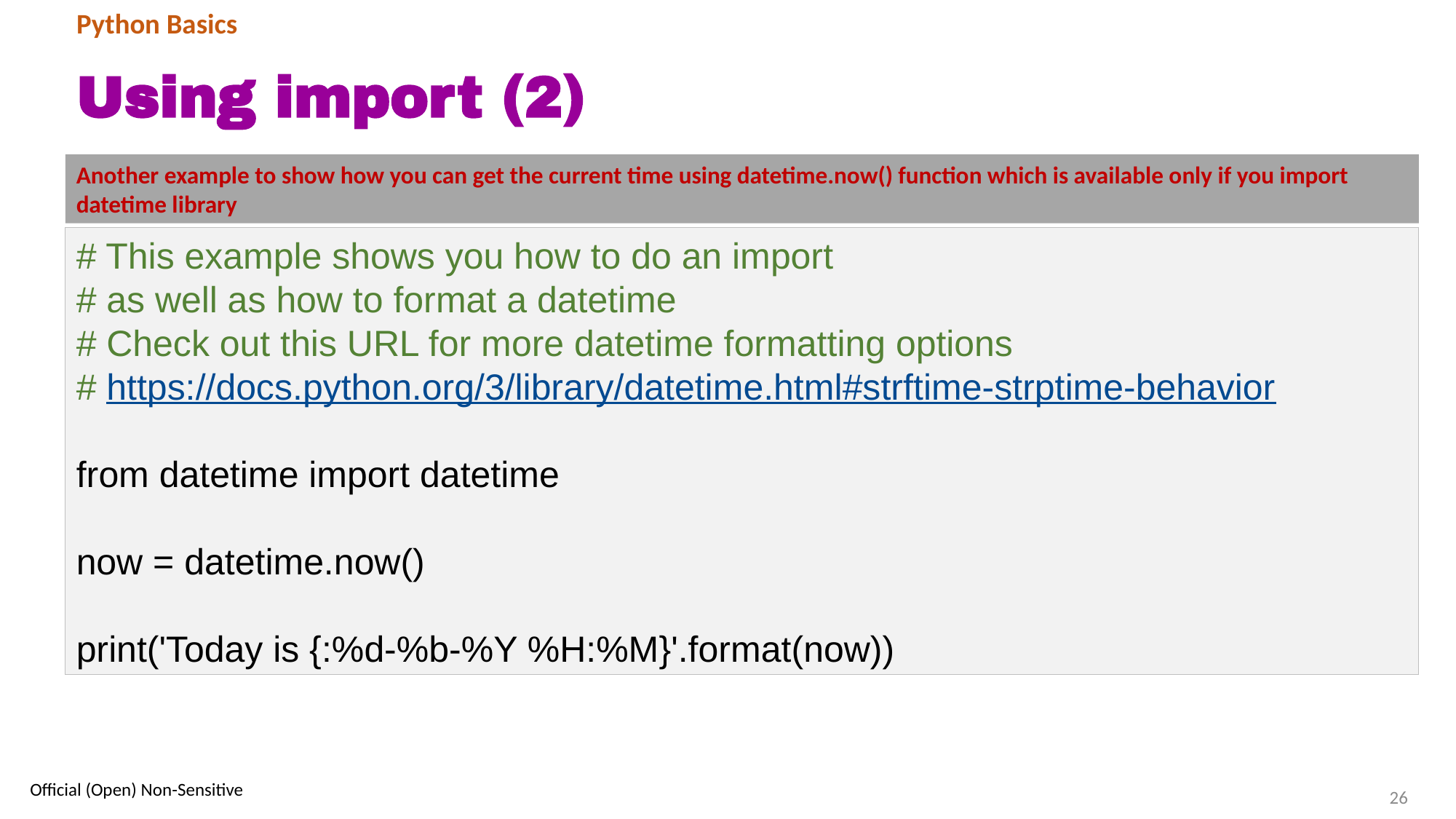

Python Basics
# Using import (2)
Another example to show how you can get the current time using datetime.now() function which is available only if you import datetime library
# This example shows you how to do an import
# as well as how to format a datetime
# Check out this URL for more datetime formatting options
# https://docs.python.org/3/library/datetime.html#strftime-strptime-behavior

from datetime import datetime
now = datetime.now()
print('Today is {:%d-%b-%Y %H:%M}'.format(now))
Official (Open) Non-Sensitive
26